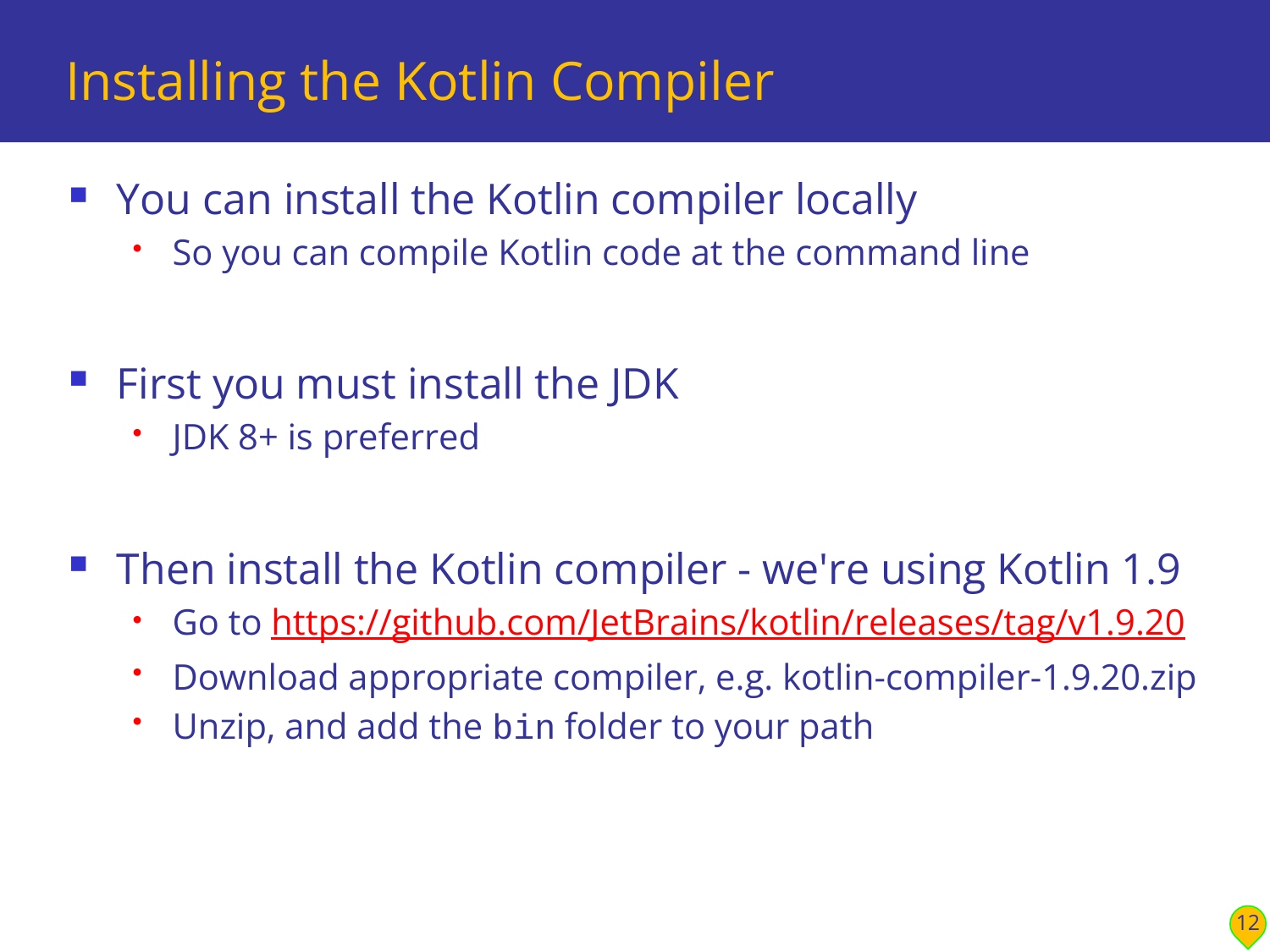

# Installing the Kotlin Compiler
You can install the Kotlin compiler locally
So you can compile Kotlin code at the command line

First you must install the JDK
JDK 8+ is preferred

Then install the Kotlin compiler - we're using Kotlin 1.9
Go to https://github.com/JetBrains/kotlin/releases/tag/v1.9.20
Download appropriate compiler, e.g. kotlin-compiler-1.9.20.zip
Unzip, and add the bin folder to your path

12